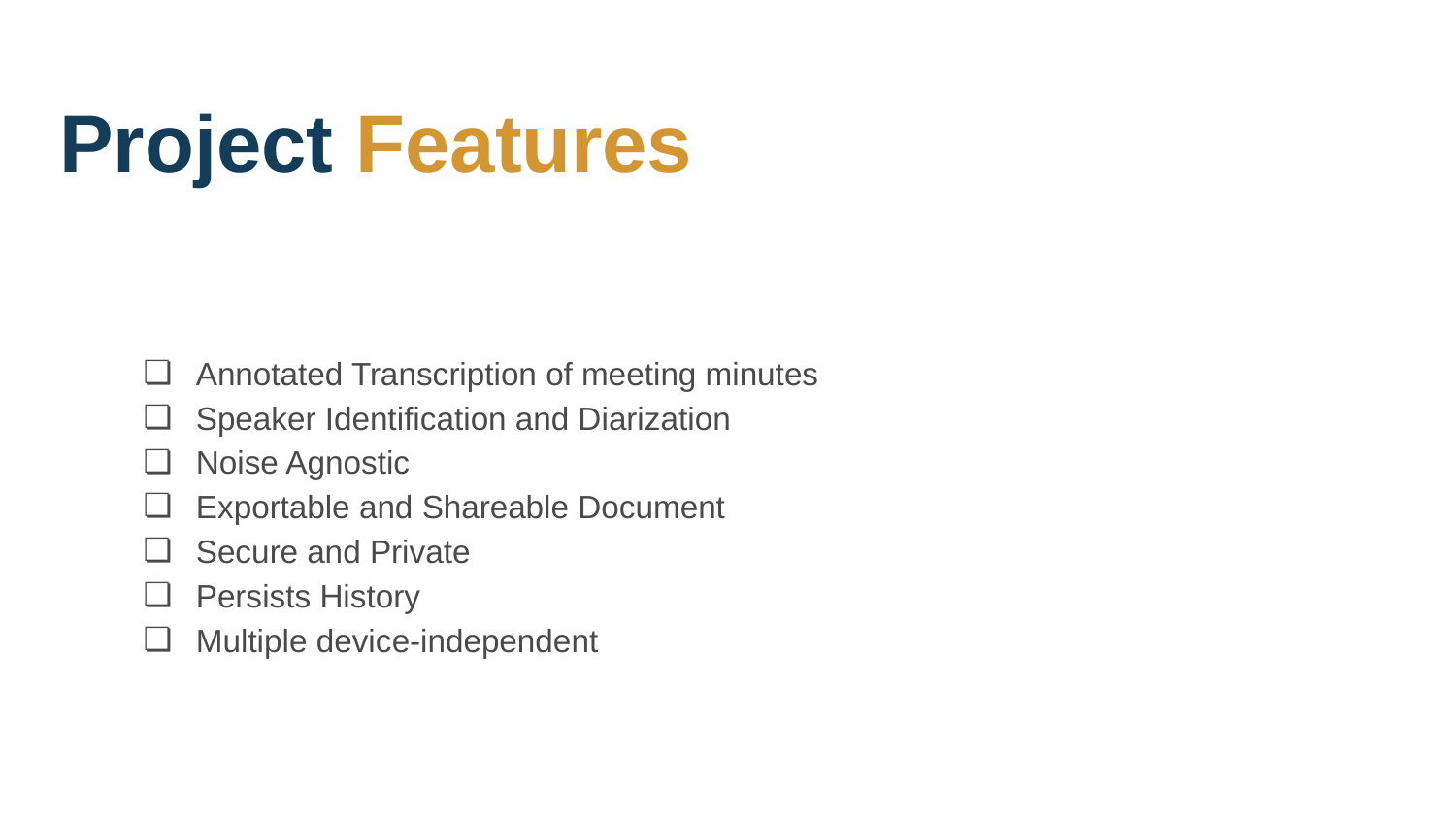

# Project Features
Annotated Transcription of meeting minutes
Speaker Identification and Diarization
Noise Agnostic
Exportable and Shareable Document
Secure and Private
Persists History
Multiple device-independent